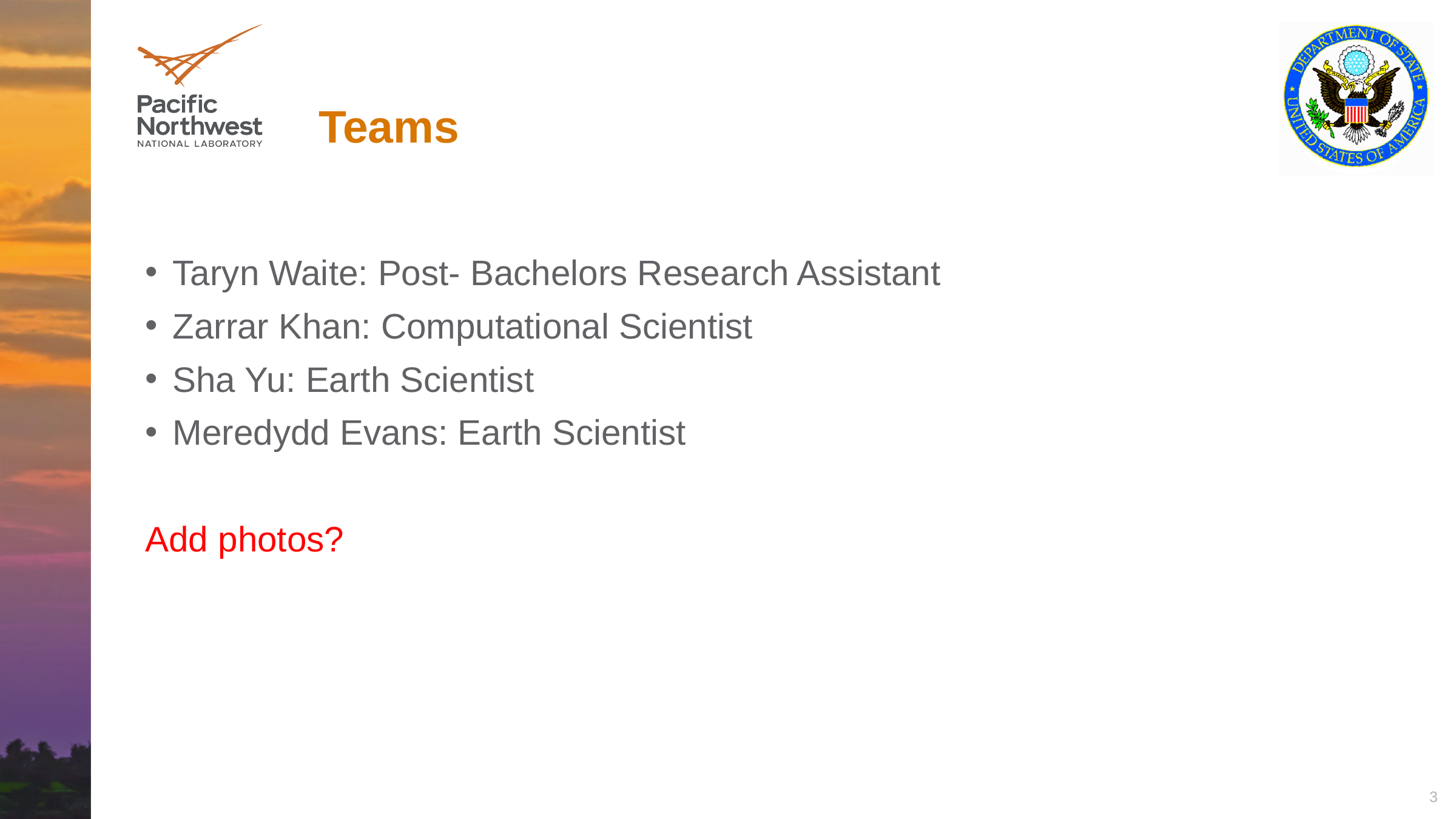

# Teams
Taryn Waite: Post- Bachelors Research Assistant
Zarrar Khan: Computational Scientist
Sha Yu: Earth Scientist
Meredydd Evans: Earth Scientist

Add photos?
3